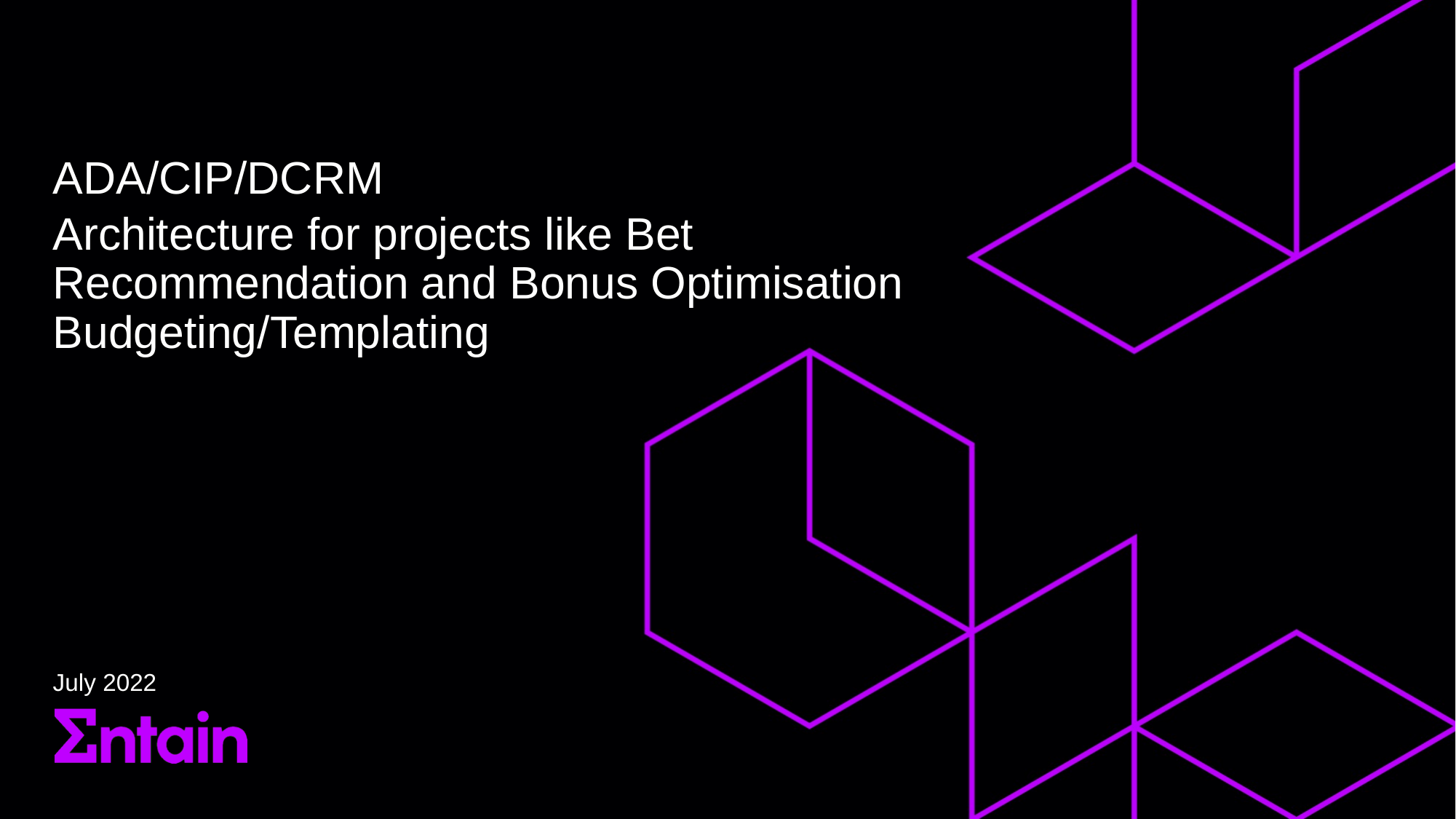

# ADA/CIP/DCRM
Architecture for projects like Bet Recommendation and Bonus Optimisation Budgeting/Templating
July 2022